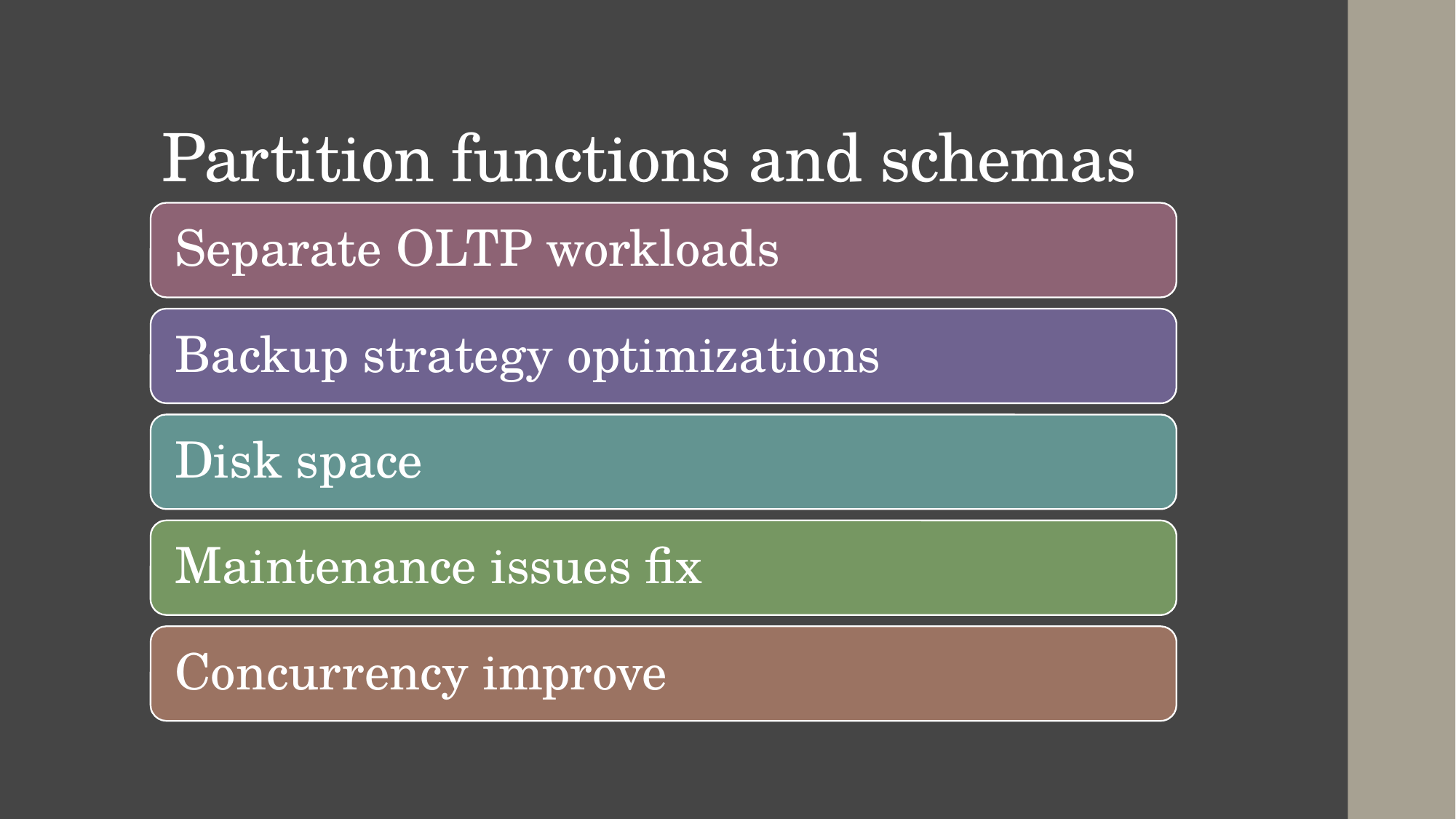

# Partition functions and schemas
Separate OLTP workloads
Backup strategy optimizations
Disk space
Maintenance issues fix
Concurrency improve